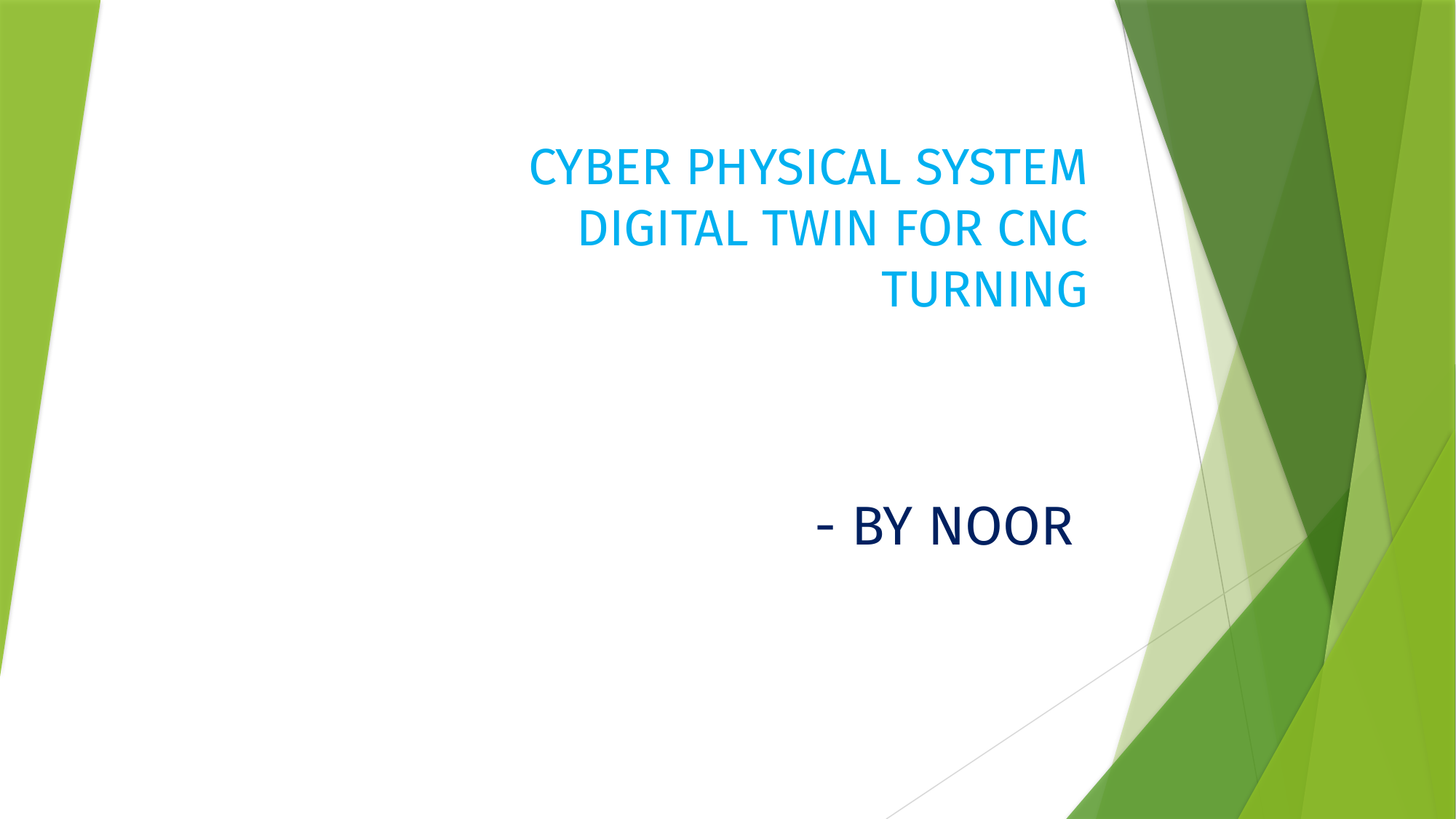

# CYBER PHYSICAL SYSTEM DIGITAL TWIN FOR CNC TURNING
- BY NOOR